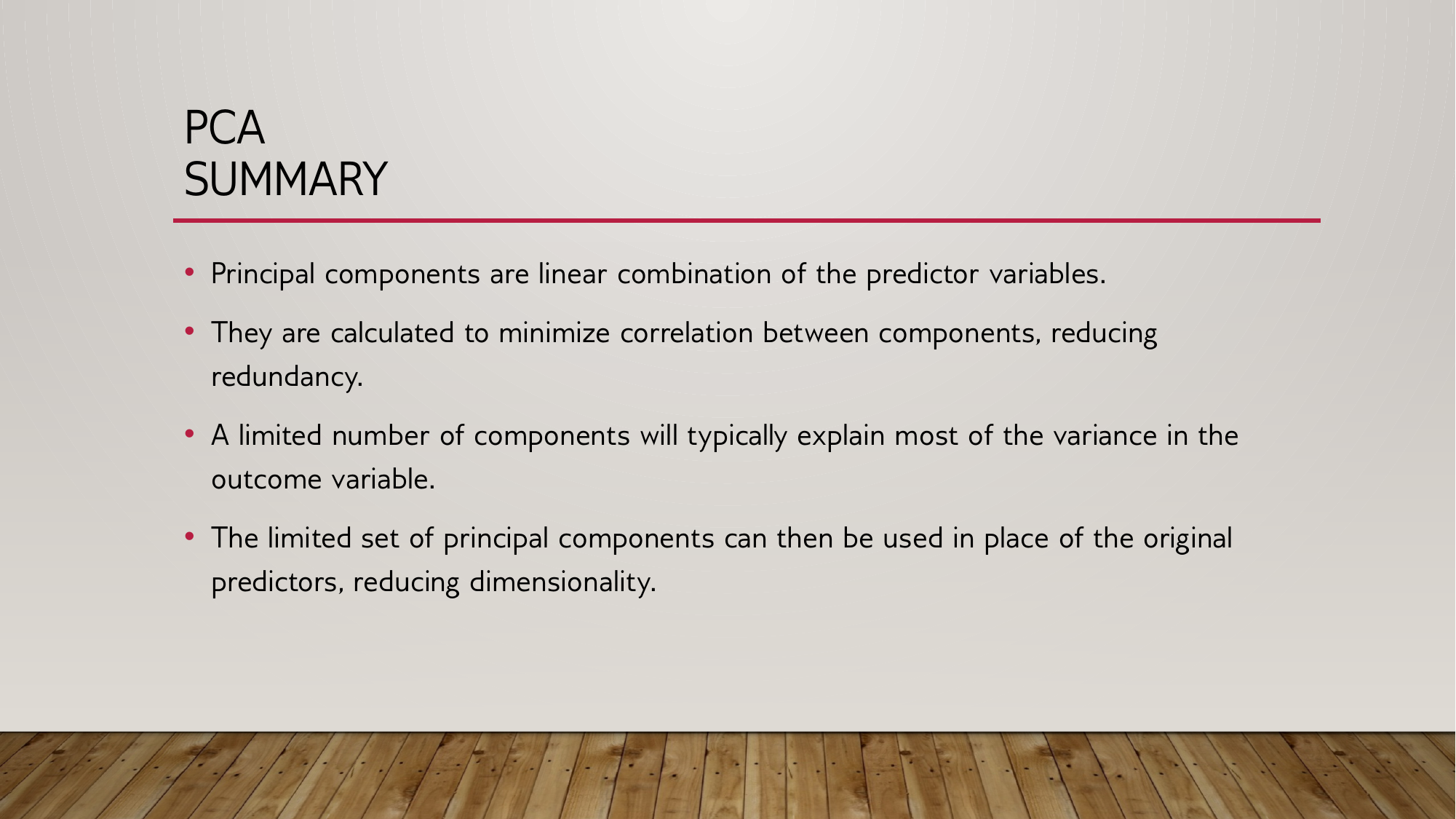

# PCA Summary
Principal components are linear combination of the predictor variables.
They are calculated to minimize correlation between components, reducing redundancy.
A limited number of components will typically explain most of the variance in the outcome variable.
The limited set of principal components can then be used in place of the original predictors, reducing dimensionality.